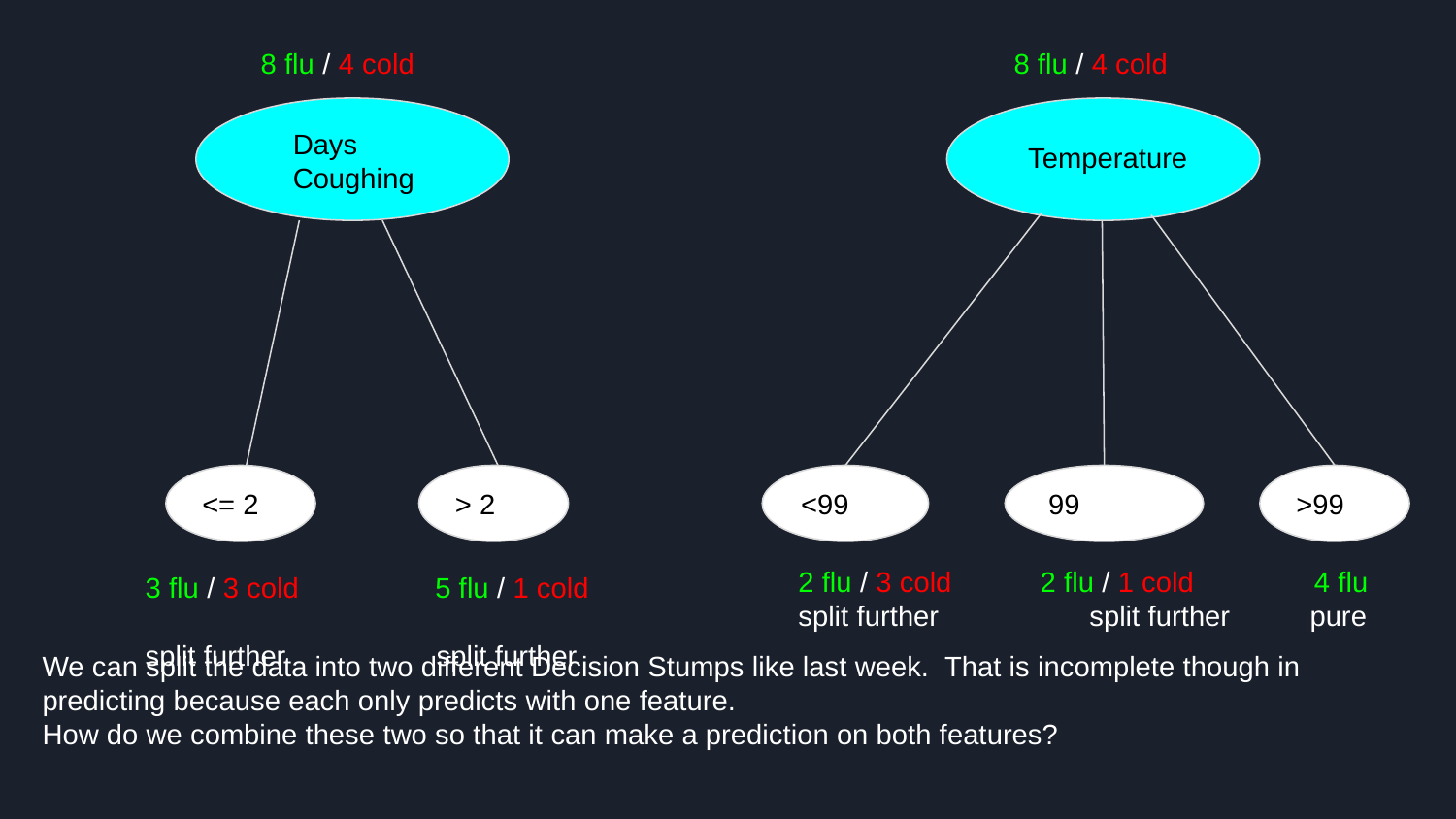

8 flu / 4 cold
8 flu / 4 cold

Days Coughing
Temperature
<= 2
> 2
<99
99
>99
2 flu / 3 cold           2 flu / 1 cold               4 flu
split further		split further          pure
3 flu / 3 cold                 5 flu / 1 cold
split further		split further
We can split the data into two different Decision Stumps like last week.  That is incomplete though in predicting because each only predicts with one feature.
How do we combine these two so that it can make a prediction on both features?